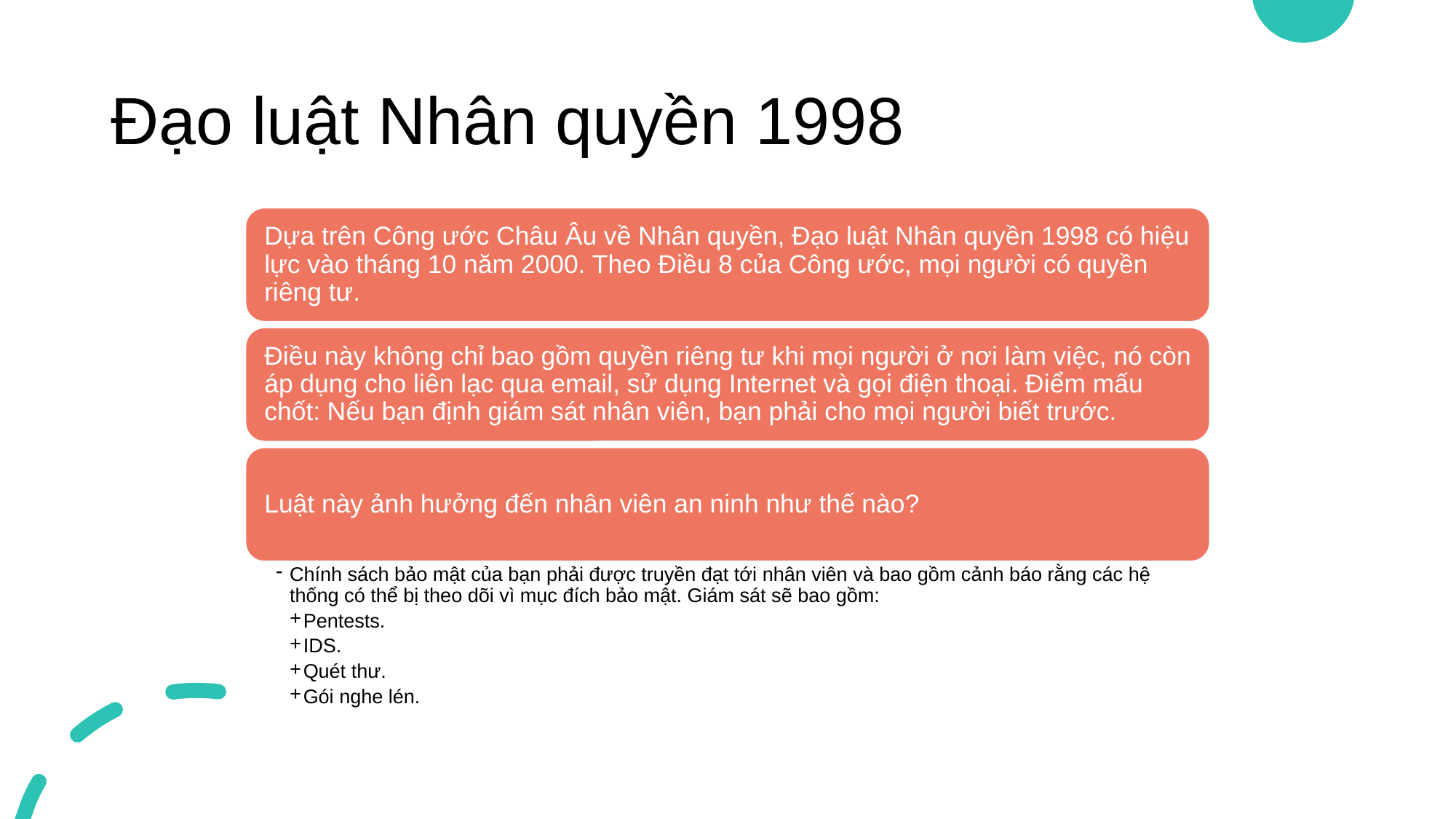

# Đạo luật Nhân quyền 1998
Dựa trên Công ước Châu Âu về Nhân quyền, Đạo luật Nhân quyền 1998 có hiệu lực vào tháng 10 năm 2000. Theo Điều 8 của Công ước, mọi người có quyền riêng tư.
Điều này không chỉ bao gồm quyền riêng tư khi mọi người ở nơi làm việc, nó còn áp dụng cho liên lạc qua email, sử dụng Internet và gọi điện thoại. Điểm mấu chốt: Nếu bạn định giám sát nhân viên, bạn phải cho mọi người biết trước.
Luật này ảnh hưởng đến nhân viên an ninh như thế nào?
Chính sách bảo mật của bạn phải được truyền đạt tới nhân viên và bao gồm cảnh báo rằng các hệ thống có thể bị theo dõi vì mục đích bảo mật. Giám sát sẽ bao gồm:
Pentests.
IDS.
Quét thư.
Gói nghe lén.